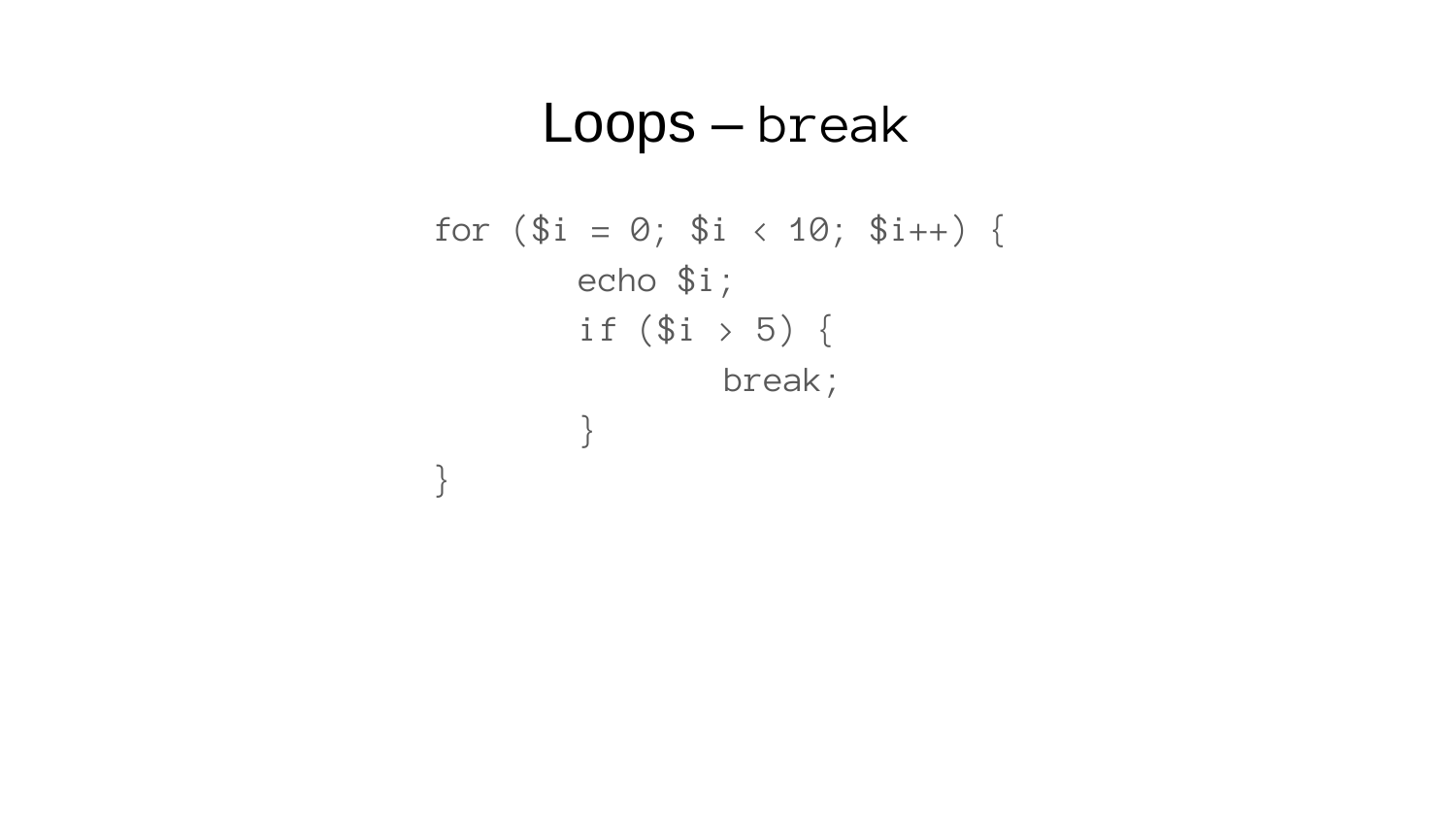

# Loops – break
for ($i = 0; $i < 10; $i++) {
	echo $i;
	if ($i > 5) {
		break;
	}
}